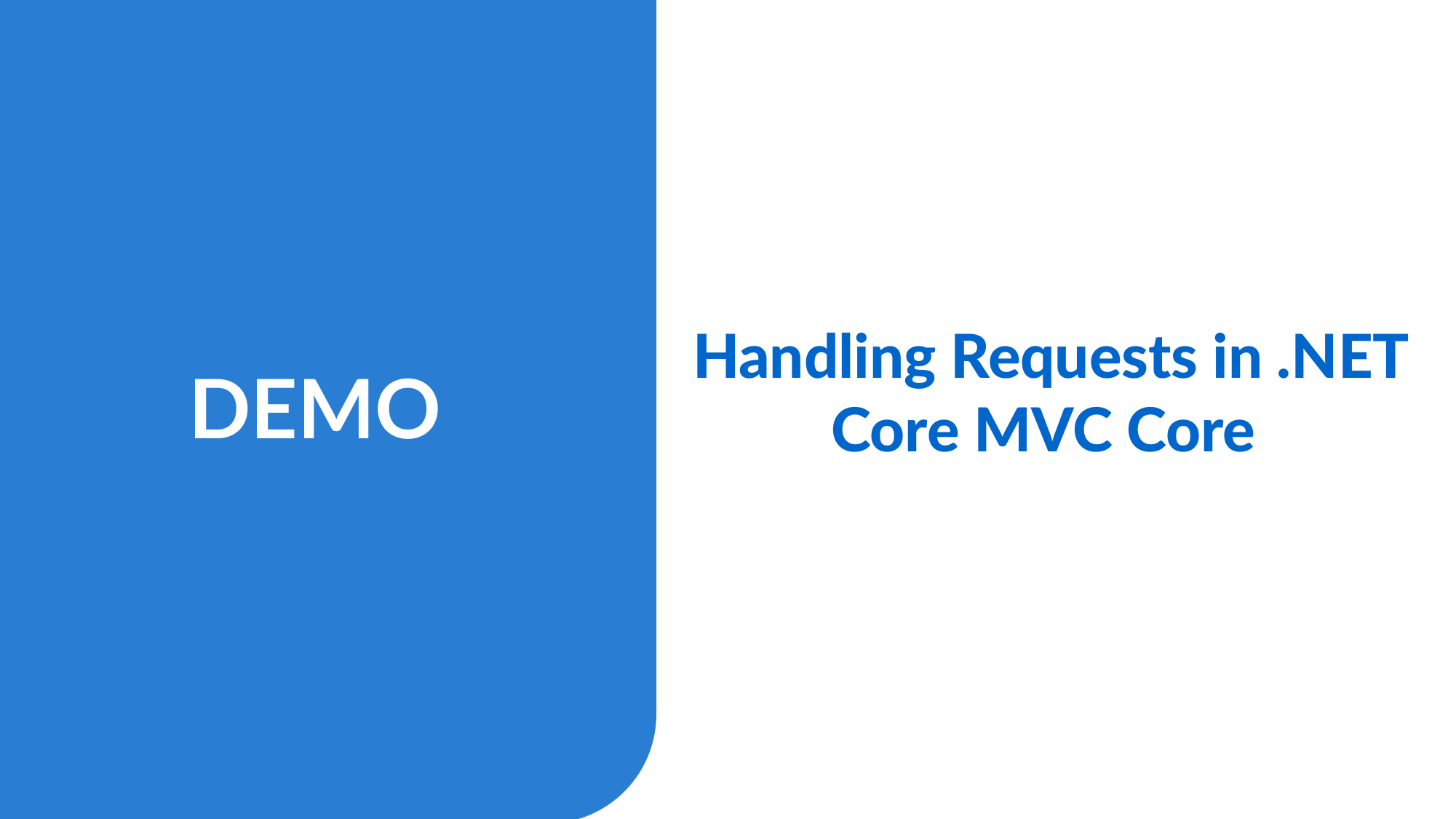

Handling Requests in .NET Core MVC Core
DEMO